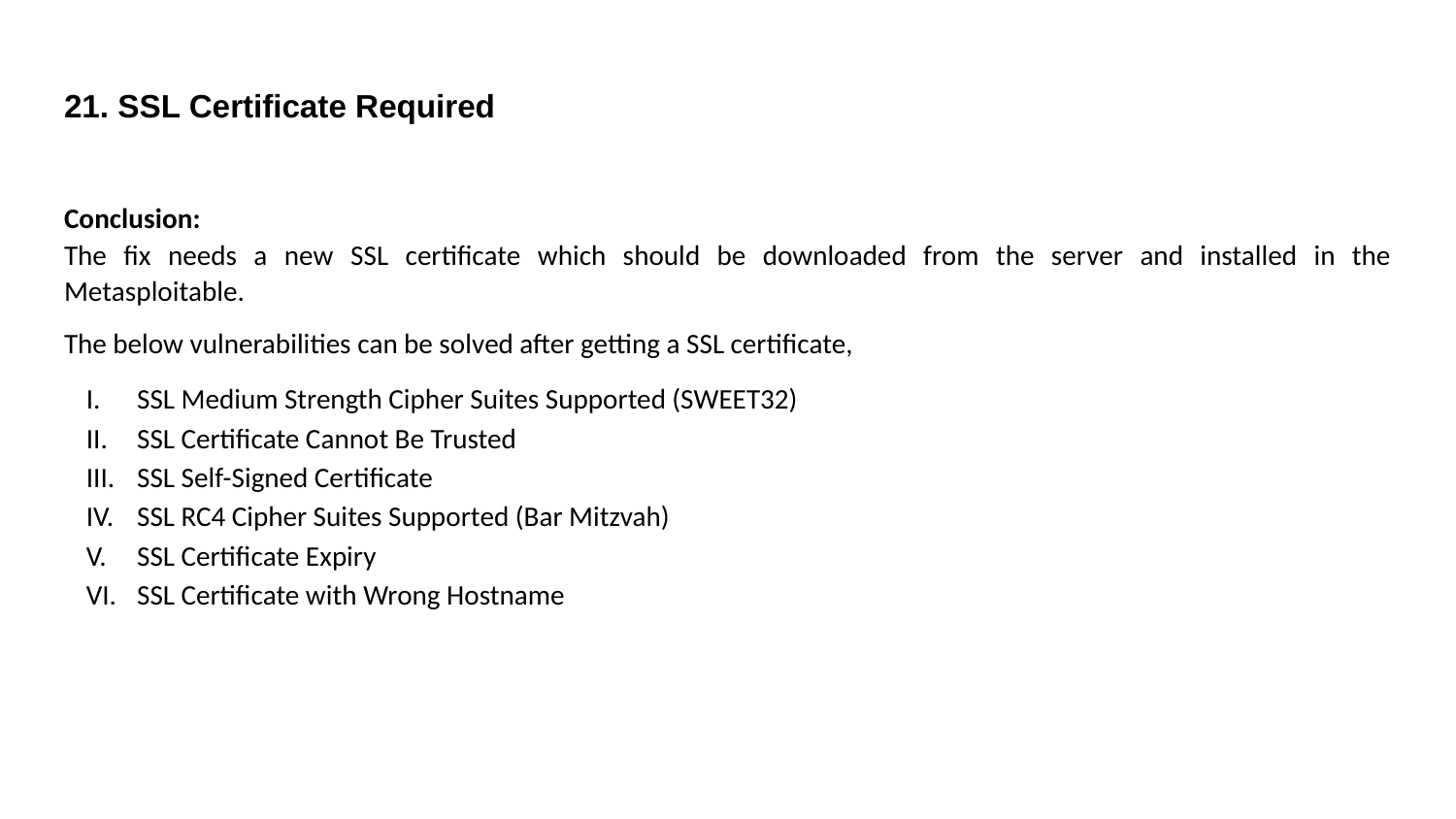

# 21. SSL Certificate Required
Conclusion:
The fix needs a new SSL certificate which should be downloaded from the server and installed in the Metasploitable.
The below vulnerabilities can be solved after getting a SSL certificate,
SSL Medium Strength Cipher Suites Supported (SWEET32)
SSL Certificate Cannot Be Trusted
SSL Self-Signed Certificate
SSL RC4 Cipher Suites Supported (Bar Mitzvah)
SSL Certificate Expiry
SSL Certificate with Wrong Hostname